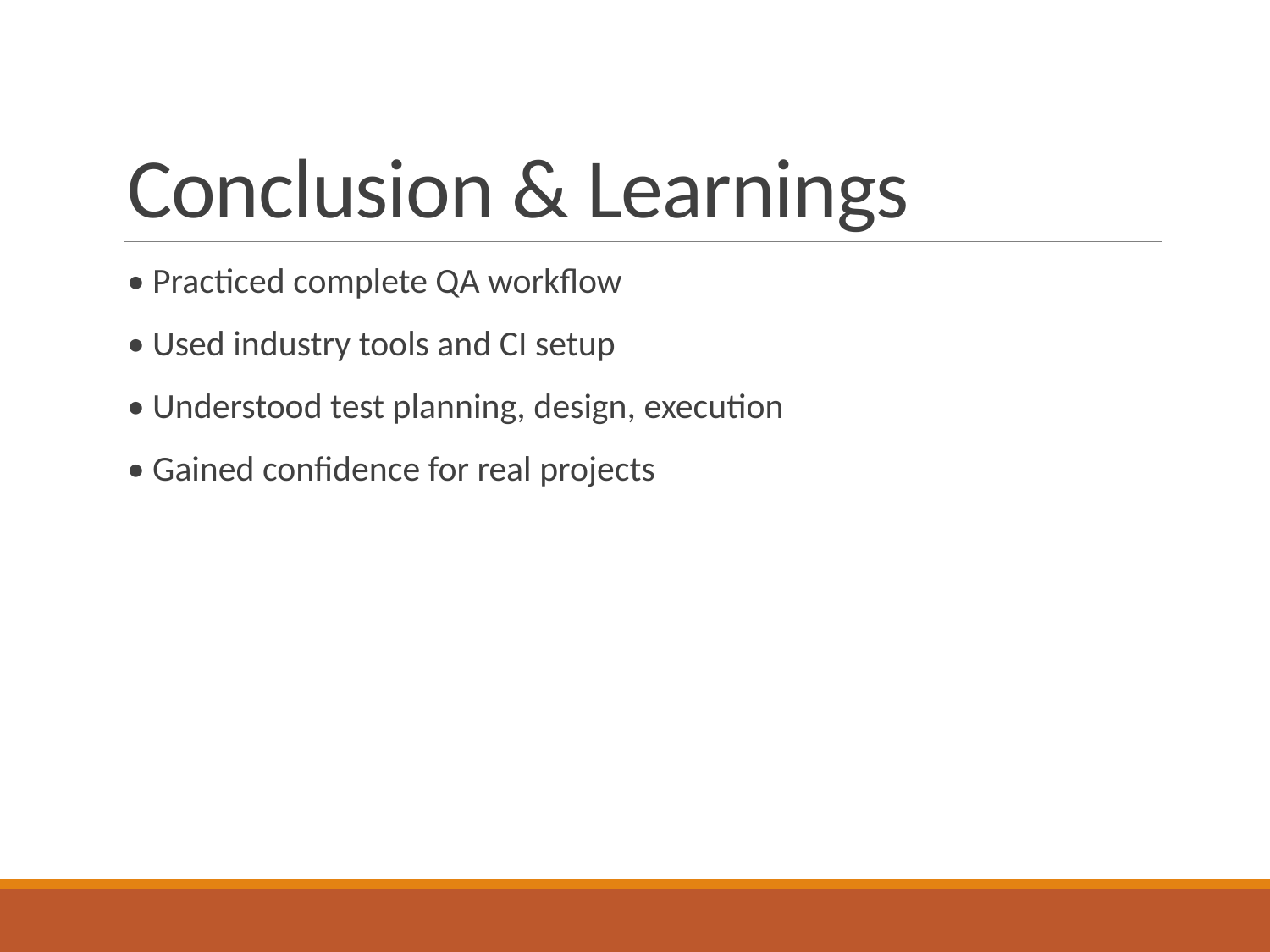

# Conclusion & Learnings
• Practiced complete QA workflow
• Used industry tools and CI setup
• Understood test planning, design, execution
• Gained confidence for real projects